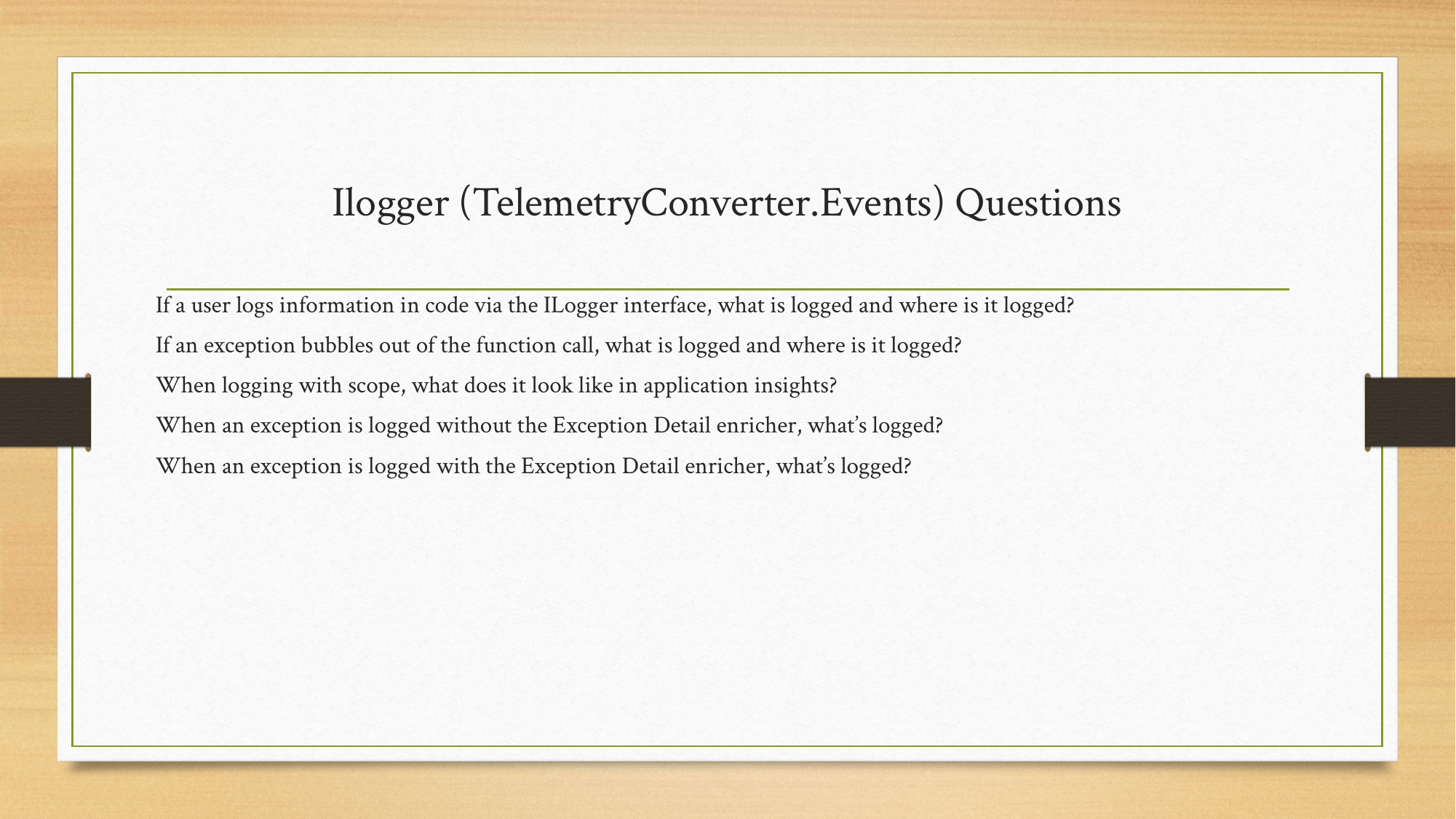

# Ilogger (TelemetryConverter.Events) Questions
If a user logs information in code via the ILogger interface, what is logged and where is it logged?
If an exception bubbles out of the function call, what is logged and where is it logged?
When logging with scope, what does it look like in application insights?
When an exception is logged without the Exception Detail enricher, what’s logged?
When an exception is logged with the Exception Detail enricher, what’s logged?